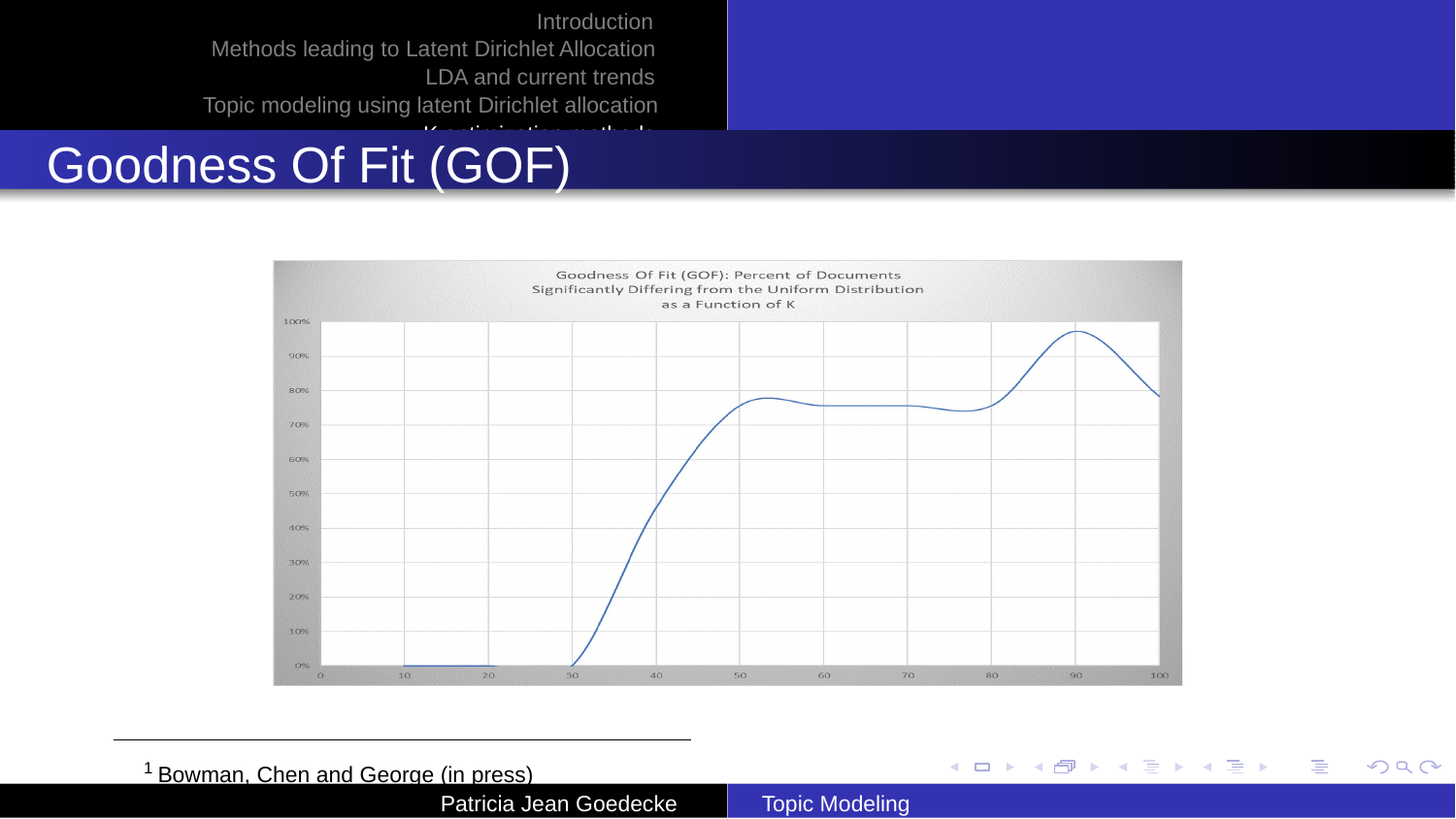

Introduction  Methods leading to Latent Dirichlet Allocation
LDA and current trends  Topic modeling using latent Dirichlet allocation
K optimization methods
Goodness Of Fit (GOF)

1 Bowman, Chen and George (in press)

Patricia Jean Goedecke
Topic Modeling